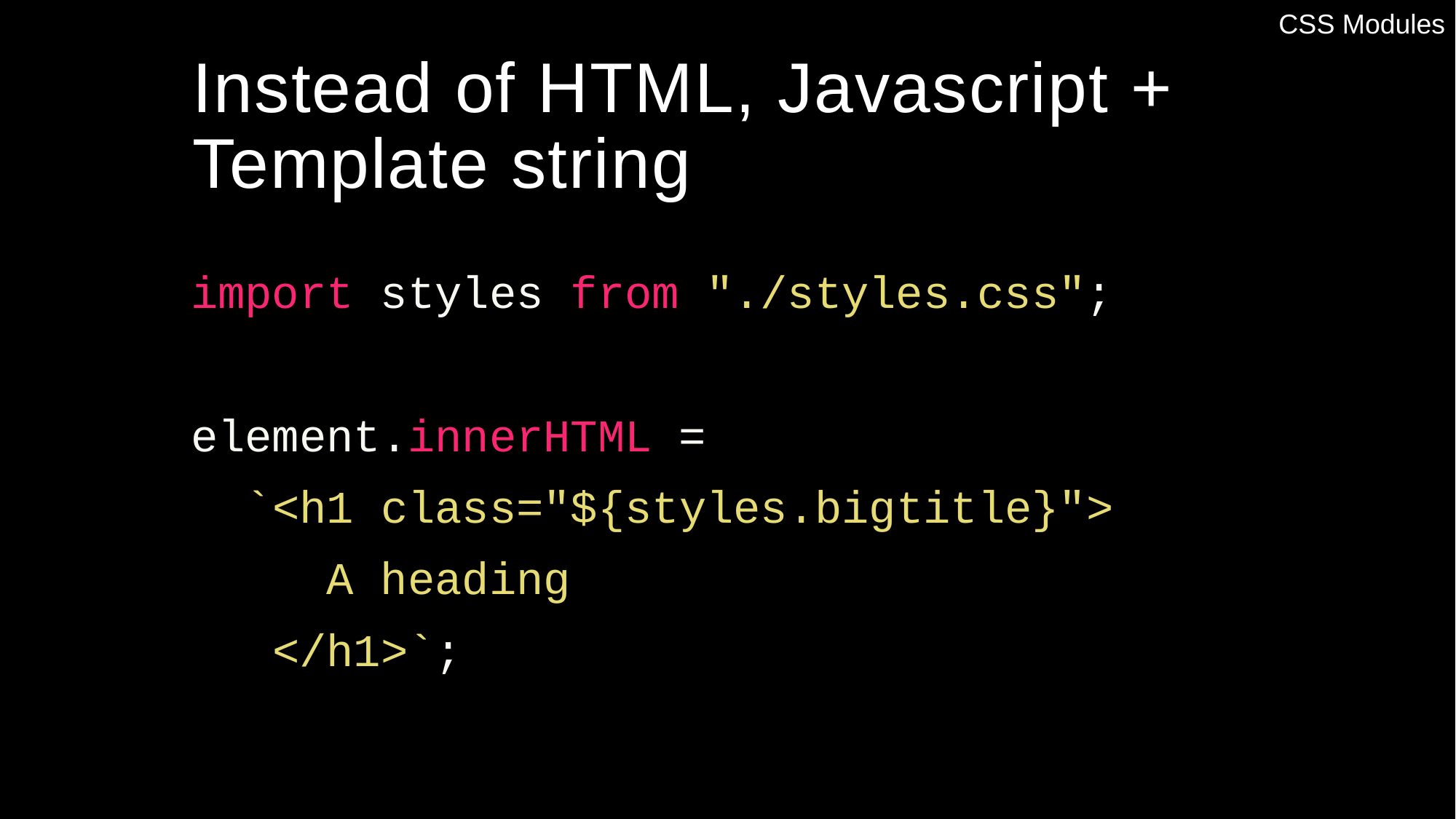

CSS Modules
# Instead of HTML, Javascript + Template string
import styles from "./styles.css";

element.innerHTML =
  `<h1 class="${styles.bigtitle}">
     A heading
   </h1>`;